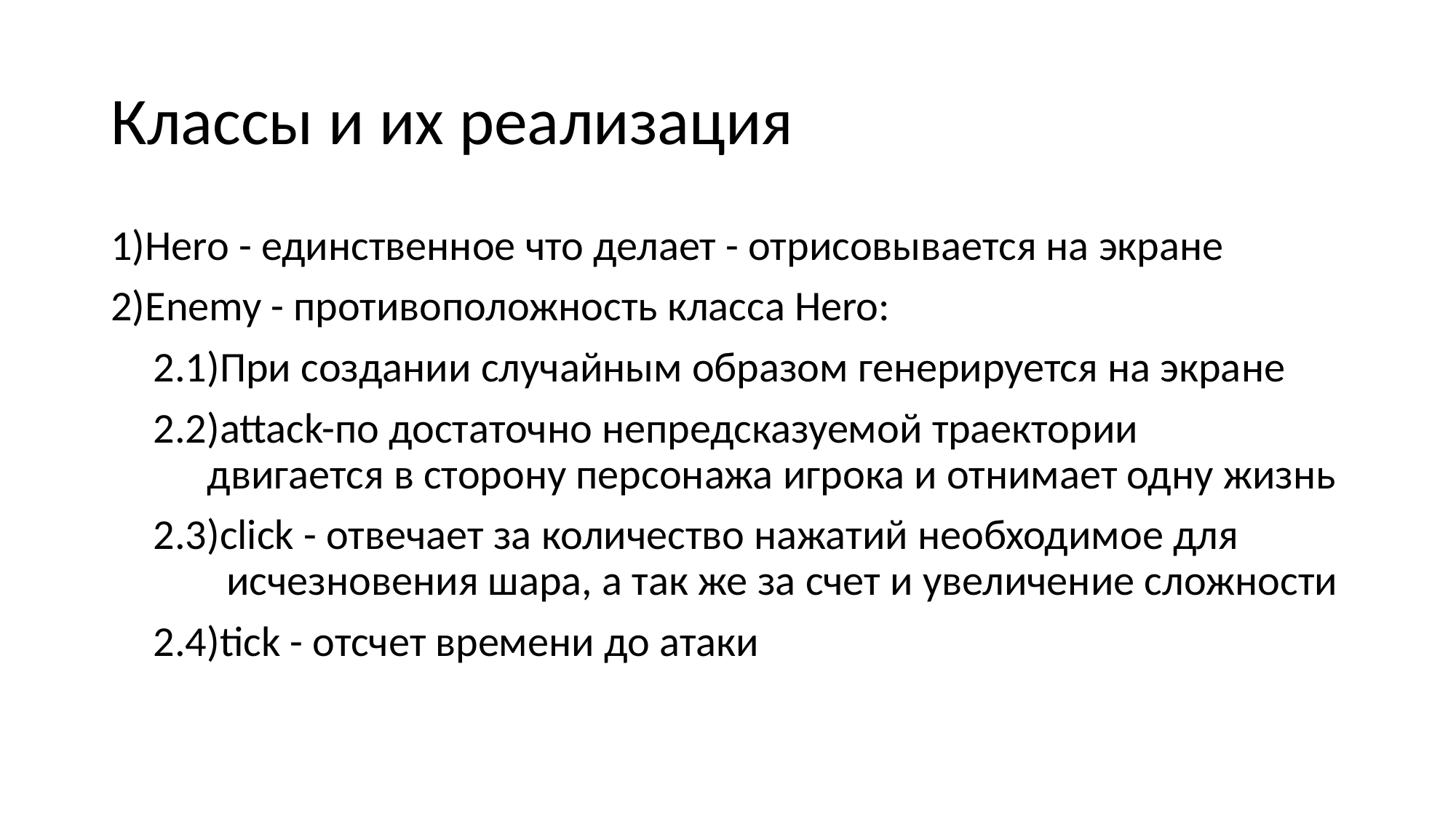

# Классы и их реализация
1)Hero - единственное что делает - отрисовывается на экране
2)Enemy - противоположность класса Hero:
 2.1)При создании случайным образом генерируется на экране
 2.2)attack-по достаточно непредсказуемой траектории                                двигается в сторону персонажа игрока и отнимает одну жизнь
 2.3)click - отвечает за количество нажатий необходимое для                      исчезновения шара, а так же за счет и увеличение сложности
 2.4)tick - отсчет времени до атаки